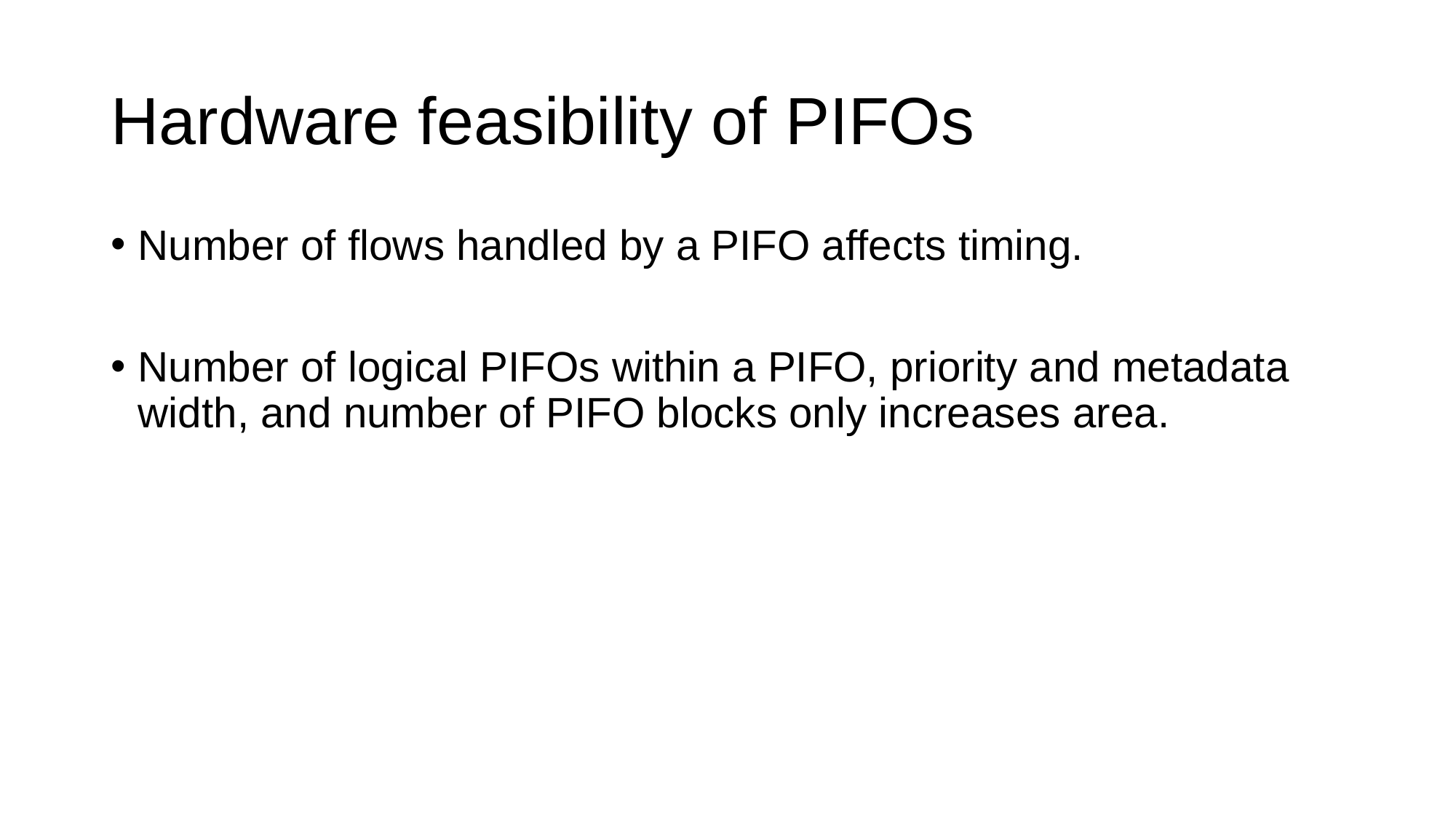

# Hardware feasibility of PIFOs
Number of flows handled by a PIFO affects timing.

Number of logical PIFOs within a PIFO, priority and metadata width, and number of PIFO blocks only increases area.